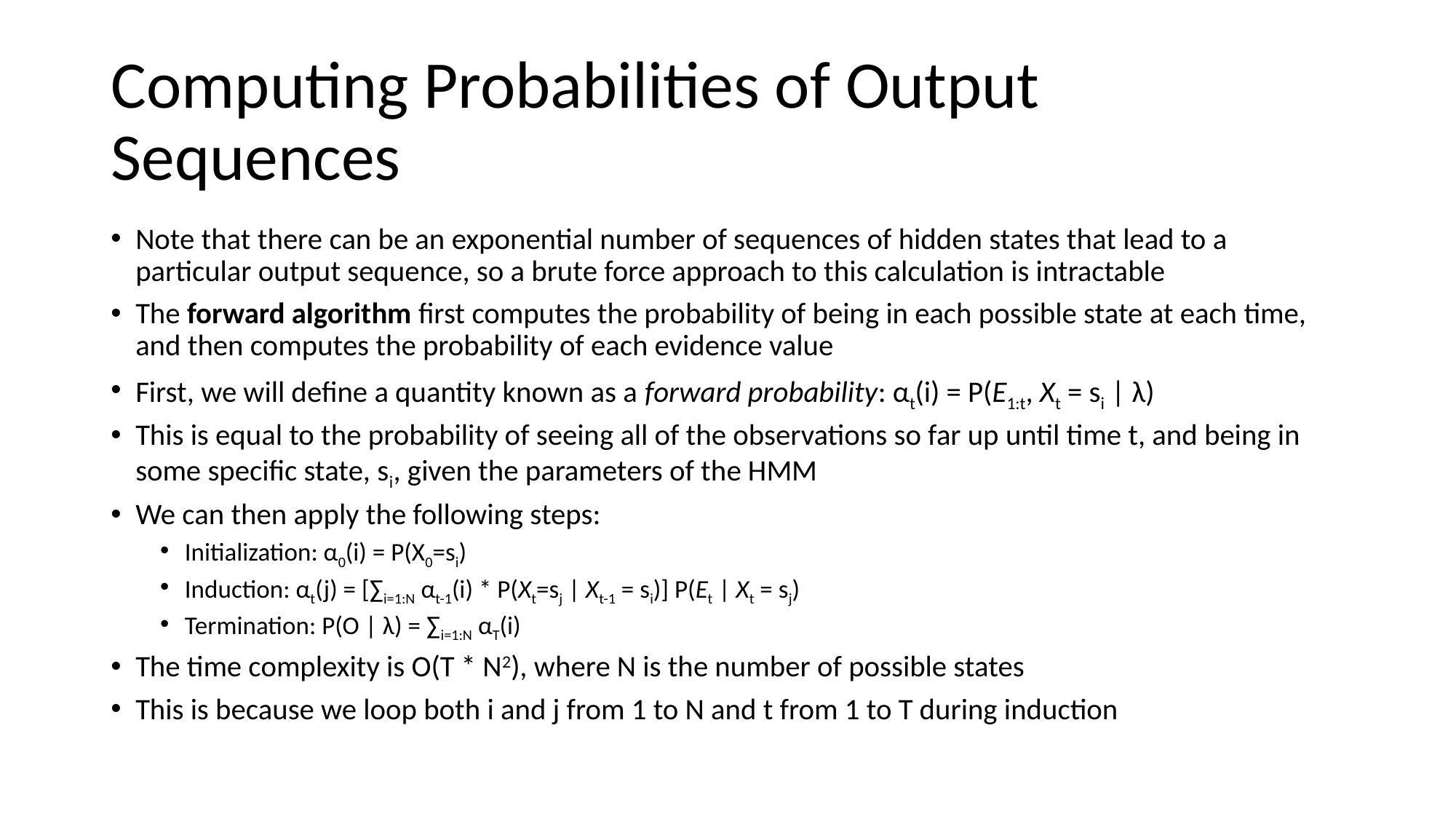

# Computing Probabilities of Output Sequences
Note that there can be an exponential number of sequences of hidden states that lead to a particular output sequence, so a brute force approach to this calculation is intractable
The forward algorithm first computes the probability of being in each possible state at each time, and then computes the probability of each evidence value
First, we will define a quantity known as a forward probability: αt(i) = P(E1:t, Xt = si | λ)
This is equal to the probability of seeing all of the observations so far up until time t, and being in some specific state, si, given the parameters of the HMM
We can then apply the following steps:
Initialization: α0(i) = P(X0=si)
Induction: αt(j) = [∑i=1:N αt-1(i) * P(Xt=sj | Xt-1 = si)] P(Et | Xt = sj)
Termination: P(O | λ) = ∑i=1:N αT(i)
The time complexity is O(T * N2), where N is the number of possible states
This is because we loop both i and j from 1 to N and t from 1 to T during induction